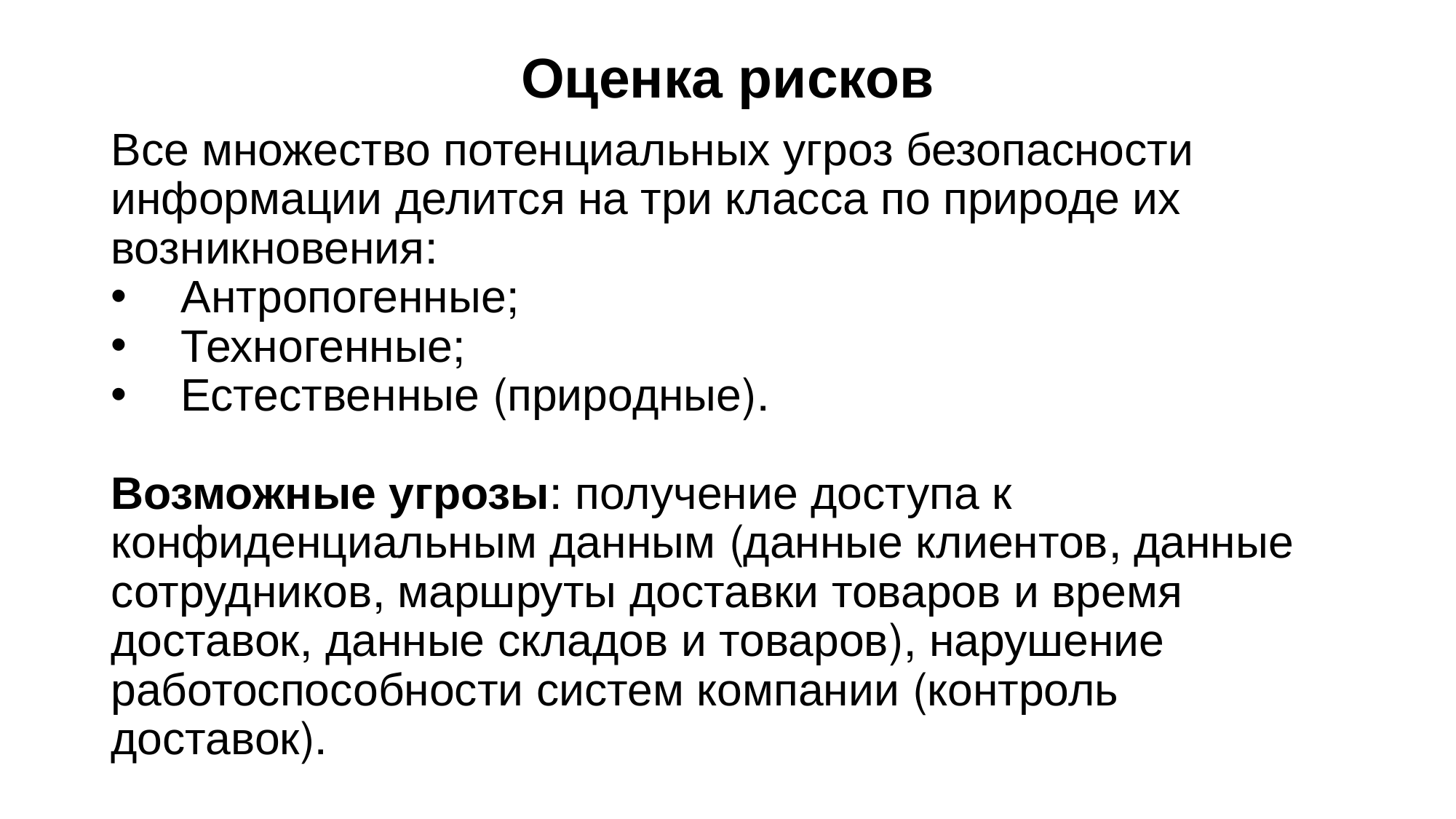

# Оценка рисков
Все множество потенциальных угроз безопасности информации делится на три класса по природе их возникновения:
Антропогенные;
Техногенные;
Естественные (природные).

Возможные угрозы: получение доступа к конфиденциальным данным (данные клиентов, данные сотрудников, маршруты доставки товаров и время доставок, данные складов и товаров), нарушение работоспособности систем компании (контроль доставок).